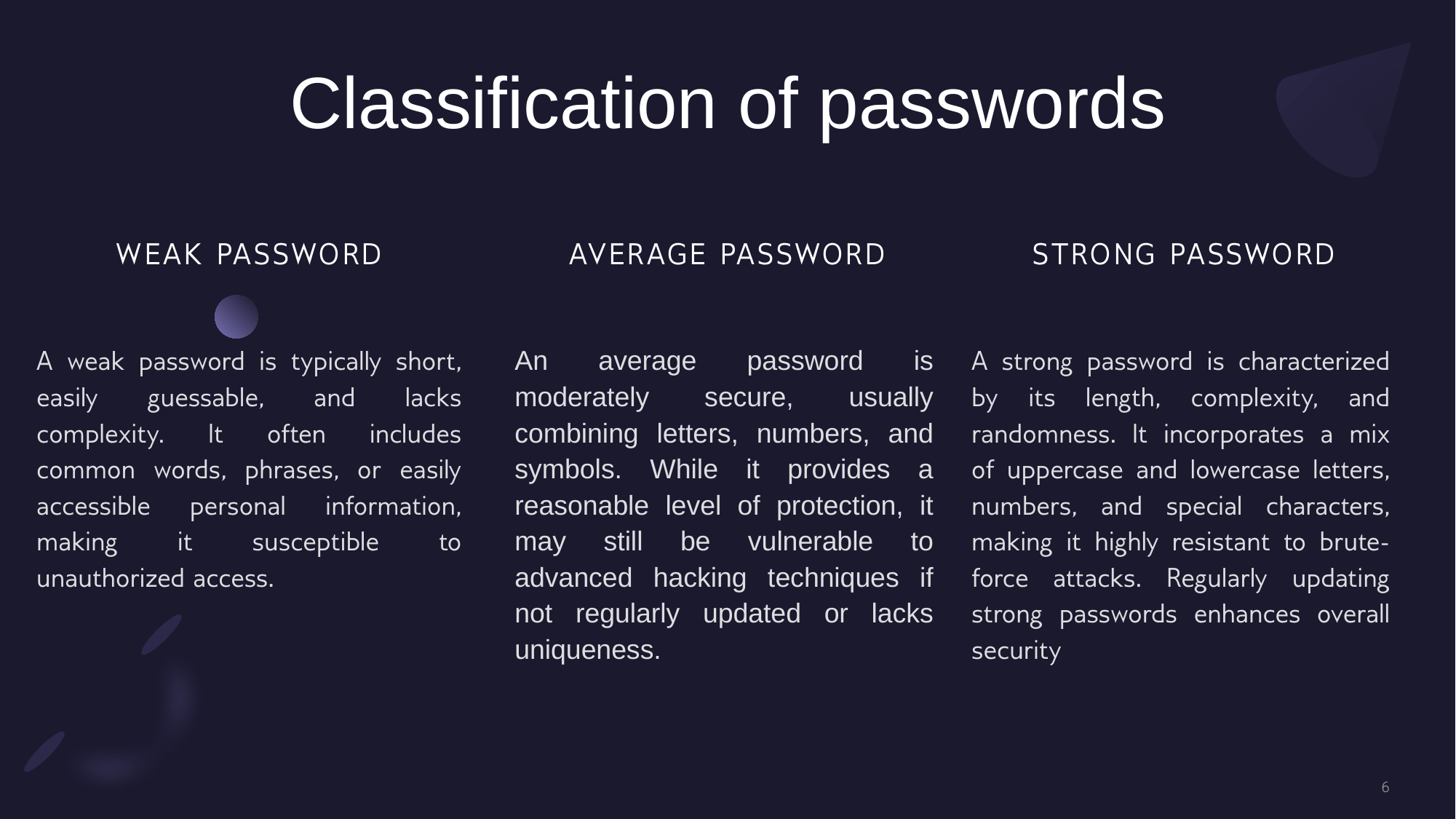

# Classification of passwords
Weak password
Average password
Strong password
A weak password is typically short, easily guessable, and lacks complexity. It often includes common words, phrases, or easily accessible personal information, making it susceptible to unauthorized access.
An average password is moderately secure, usually combining letters, numbers, and symbols. While it provides a reasonable level of protection, it may still be vulnerable to advanced hacking techniques if not regularly updated or lacks uniqueness.
A strong password is characterized by its length, complexity, and randomness. It incorporates a mix of uppercase and lowercase letters, numbers, and special characters, making it highly resistant to brute-force attacks. Regularly updating strong passwords enhances overall security
6